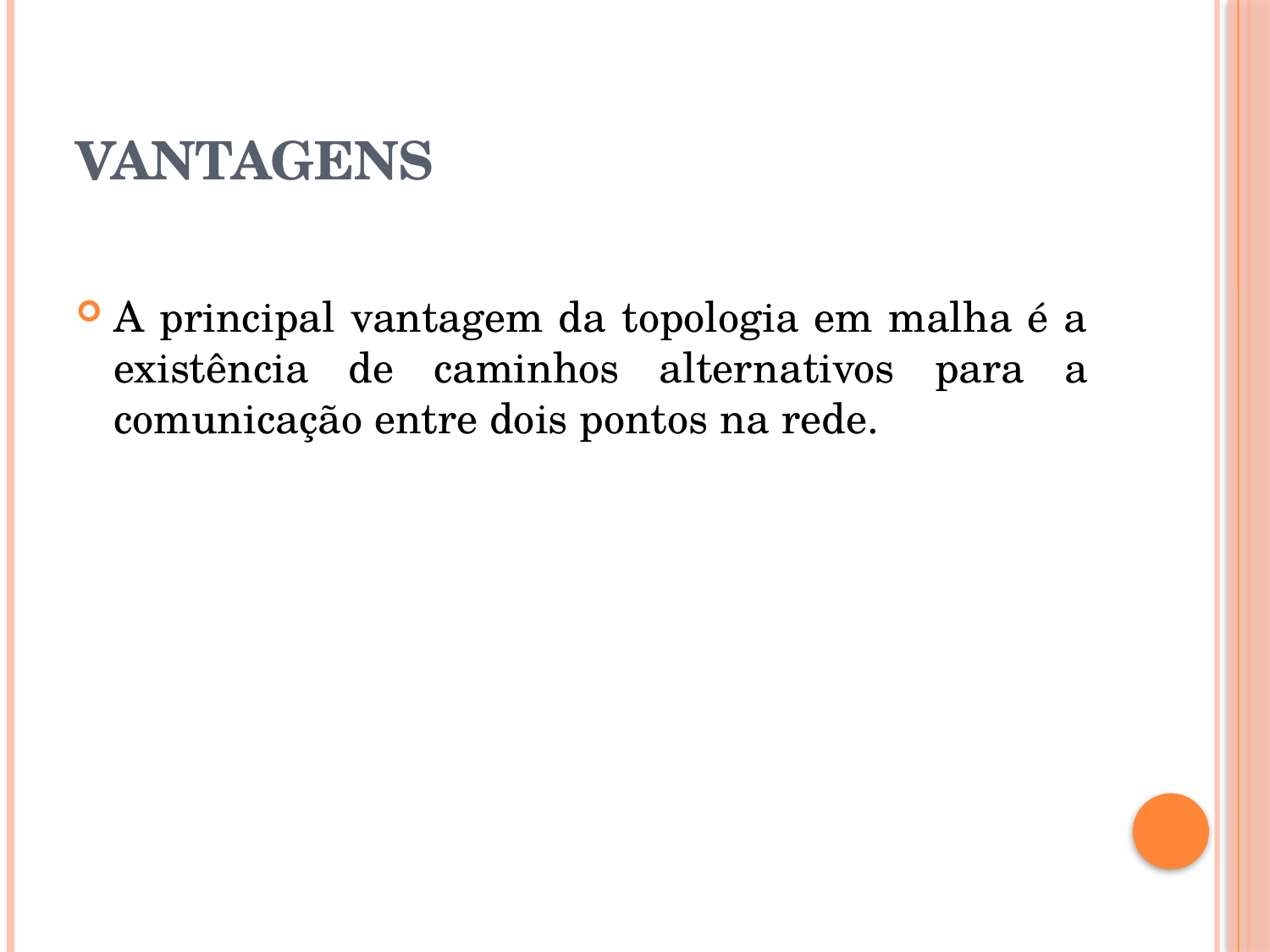

# Vantagens

A principal vantagem da topologia em malha é a existência de caminhos alternativos para a comunicação entre dois pontos na rede.